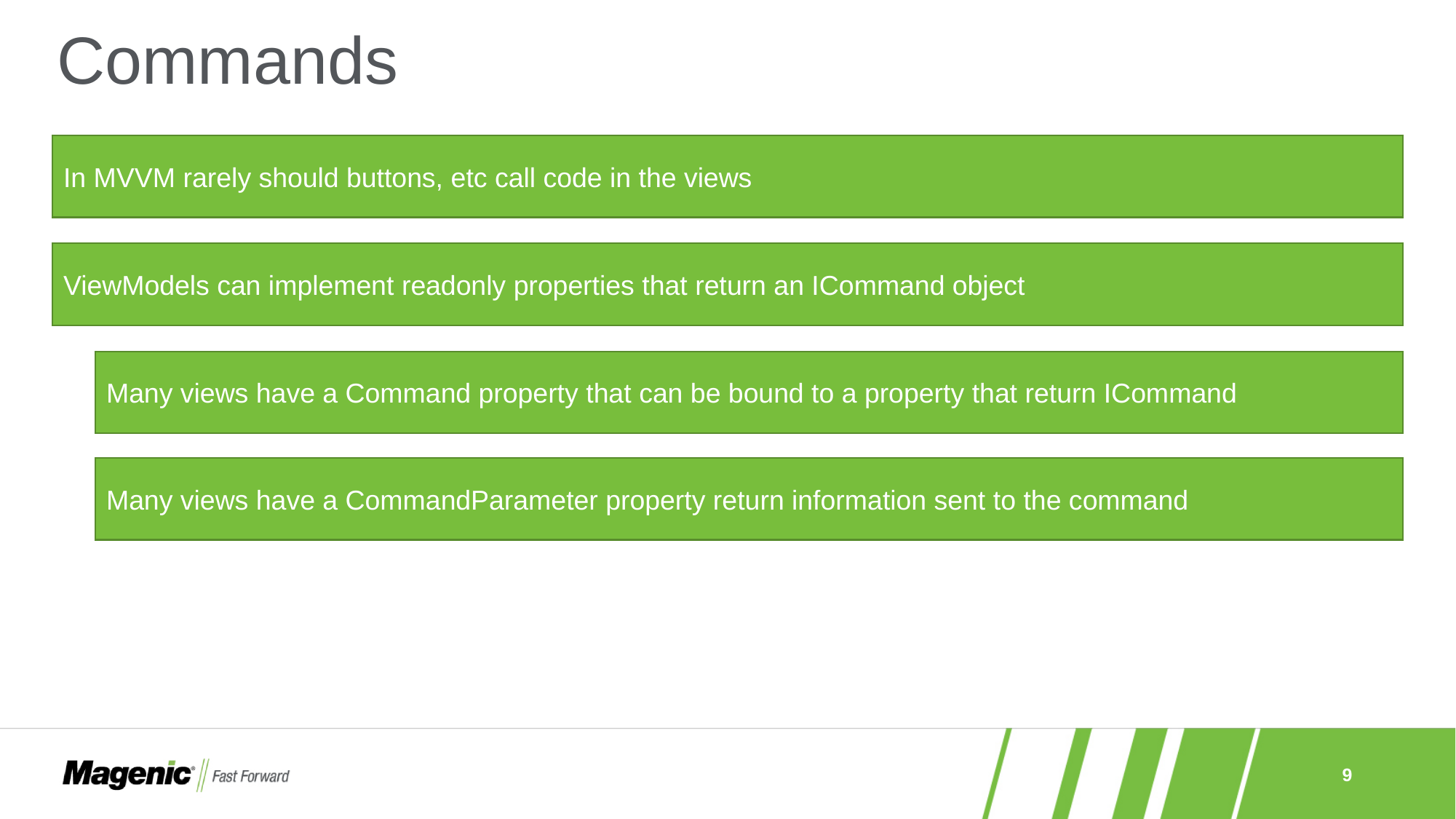

# Commands
In MVVM rarely should buttons, etc call code in the views
ViewModels can implement readonly properties that return an ICommand object
Many views have a Command property that can be bound to a property that return ICommand
Many views have a CommandParameter property return information sent to the command